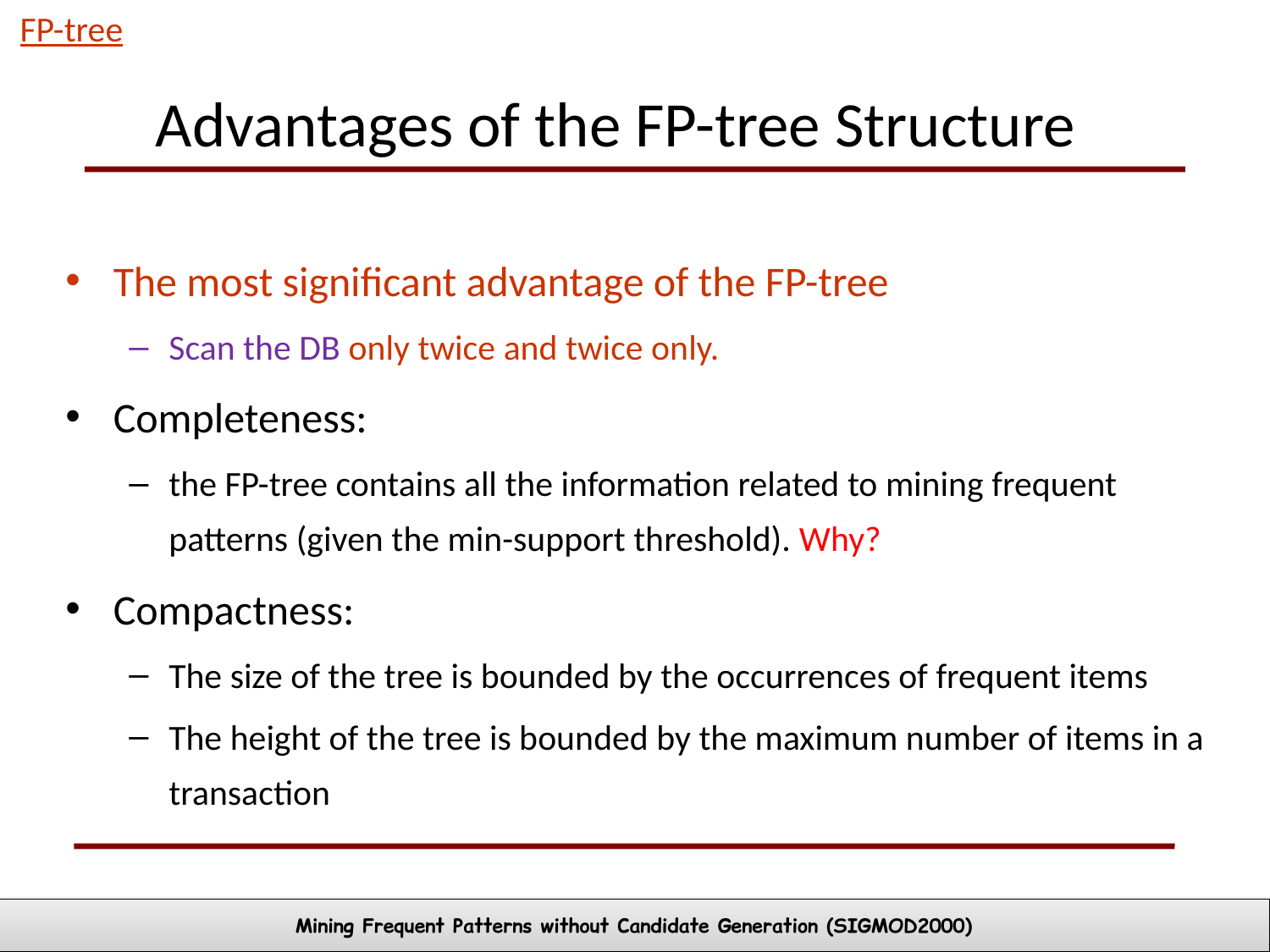

FP-tree
# Advantages of the FP-tree Structure

The most significant advantage of the FP-tree
Scan the DB only twice and twice only.
Completeness:
the FP-tree contains all the information related to mining frequent patterns (given the min-support threshold). Why?
Compactness:
The size of the tree is bounded by the occurrences of frequent items
The height of the tree is bounded by the maximum number of items in a transaction

15
Mining Frequent Patterns without Candidate Generation (SIGMOD2000)